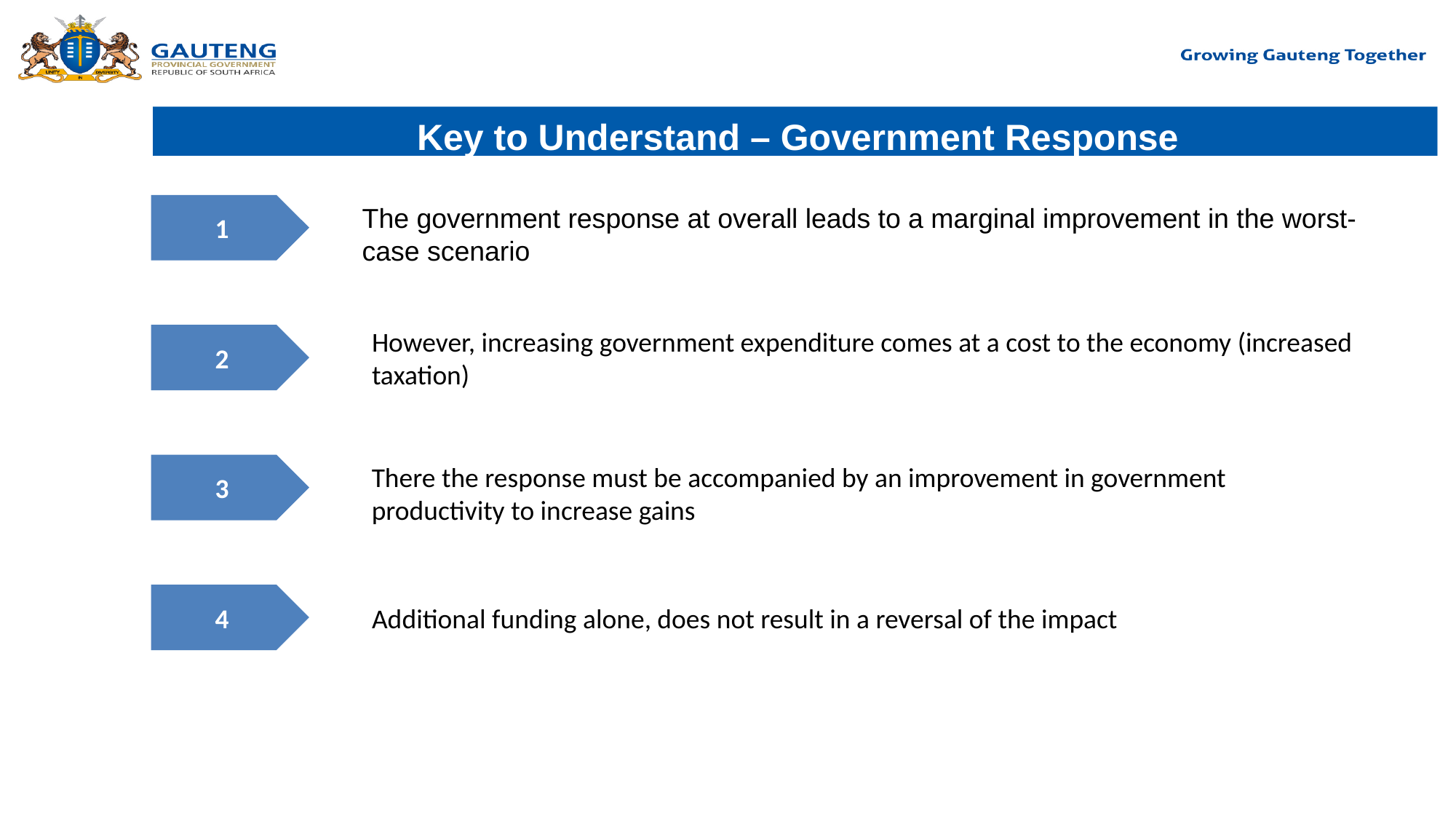

# Key to Understand – Government Response
1
The government response at overall leads to a marginal improvement in the worst-case scenario

However, increasing government expenditure comes at a cost to the economy (increased taxation)

2
3
There the response must be accompanied by an improvement in government productivity to increase gains

4
Additional funding alone, does not result in a reversal of the impact